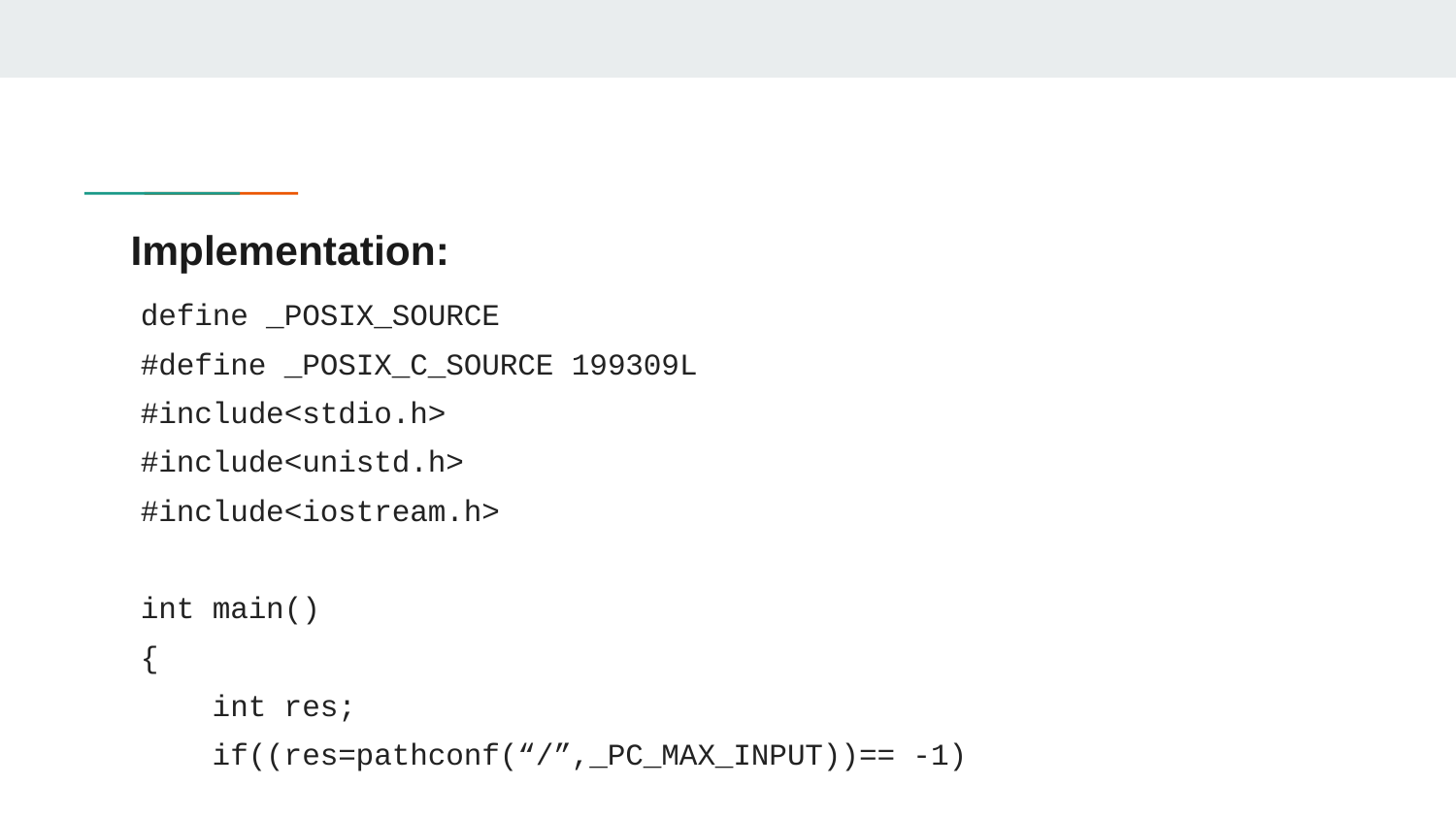

# Implementation:
define _POSIX_SOURCE
#define _POSIX_C_SOURCE 199309L
#include<stdio.h>
#include<unistd.h>
#include<iostream.h>

int main()
{
    int res;
    if((res=pathconf(“/”,_PC_MAX_INPUT))== -1)